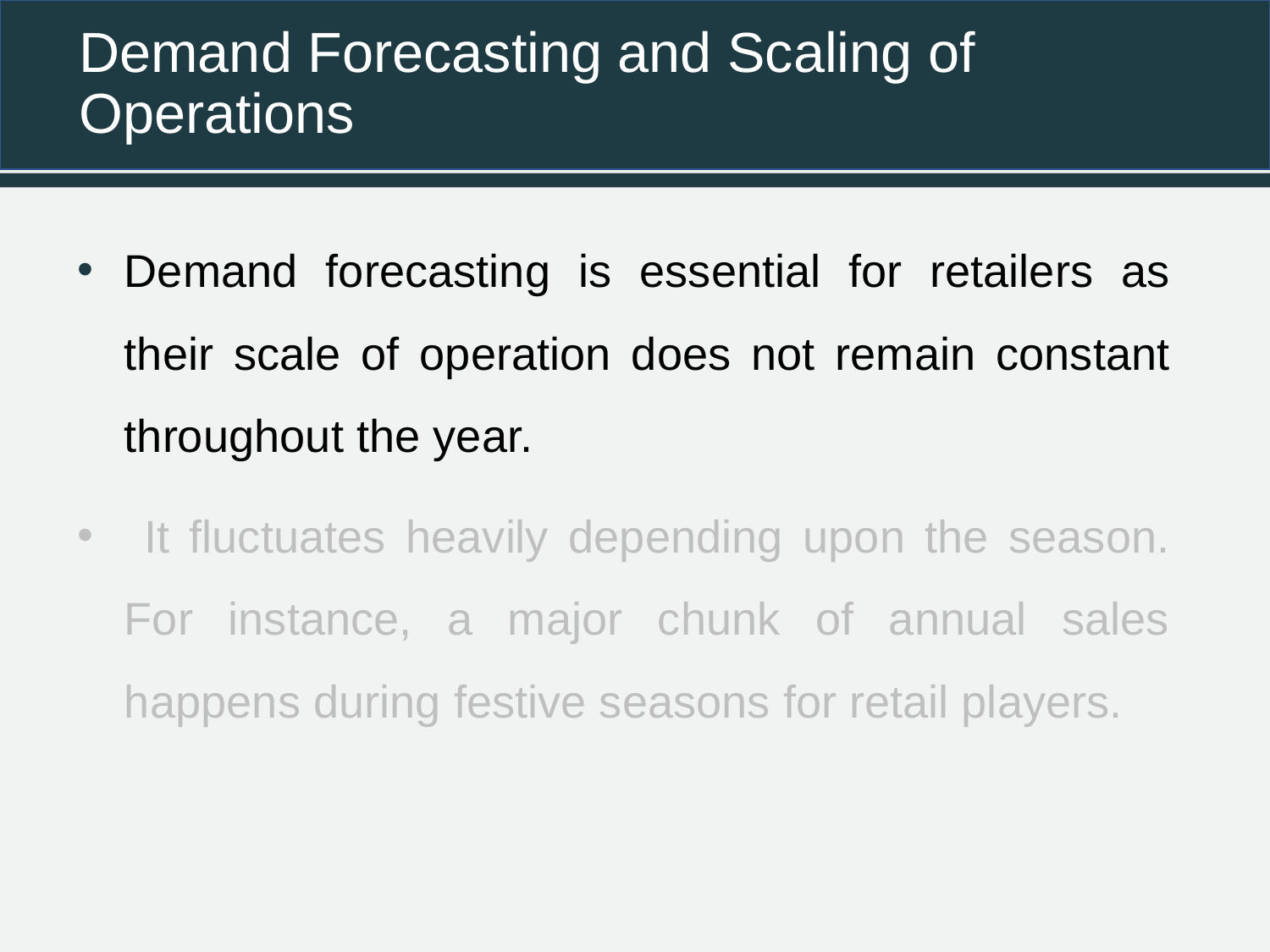

# Demand Forecasting and Scaling of Operations
Demand forecasting is essential for retailers as their scale of operation does not remain constant throughout the year.
 It fluctuates heavily depending upon the season. For instance, a major chunk of annual sales happens during festive seasons for retail players.